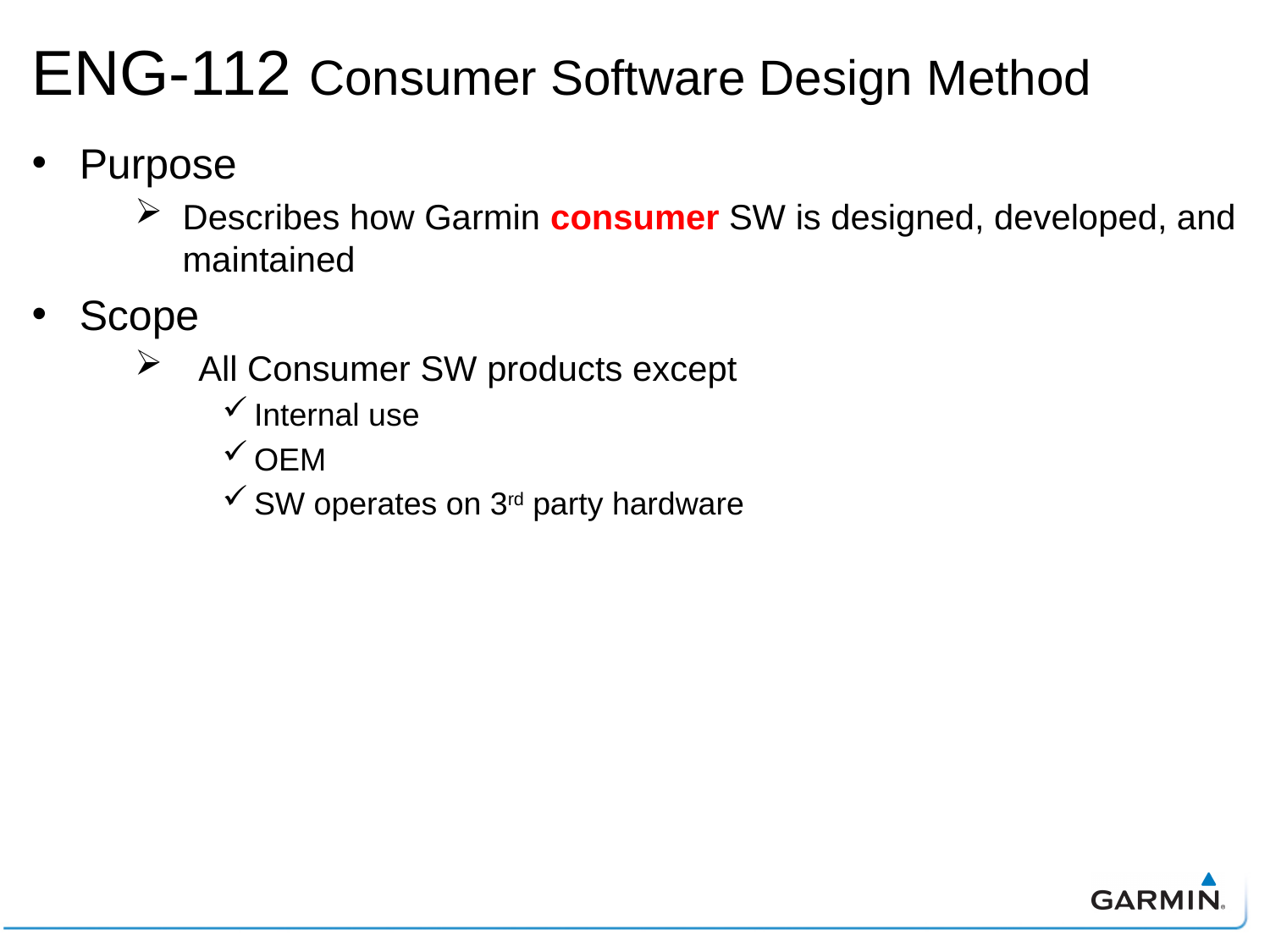

# ENG-112 Consumer Software Design Method
Purpose
Describes how Garmin consumer SW is designed, developed, and maintained
Scope
All Consumer SW products except
Internal use
OEM
SW operates on 3rd party hardware